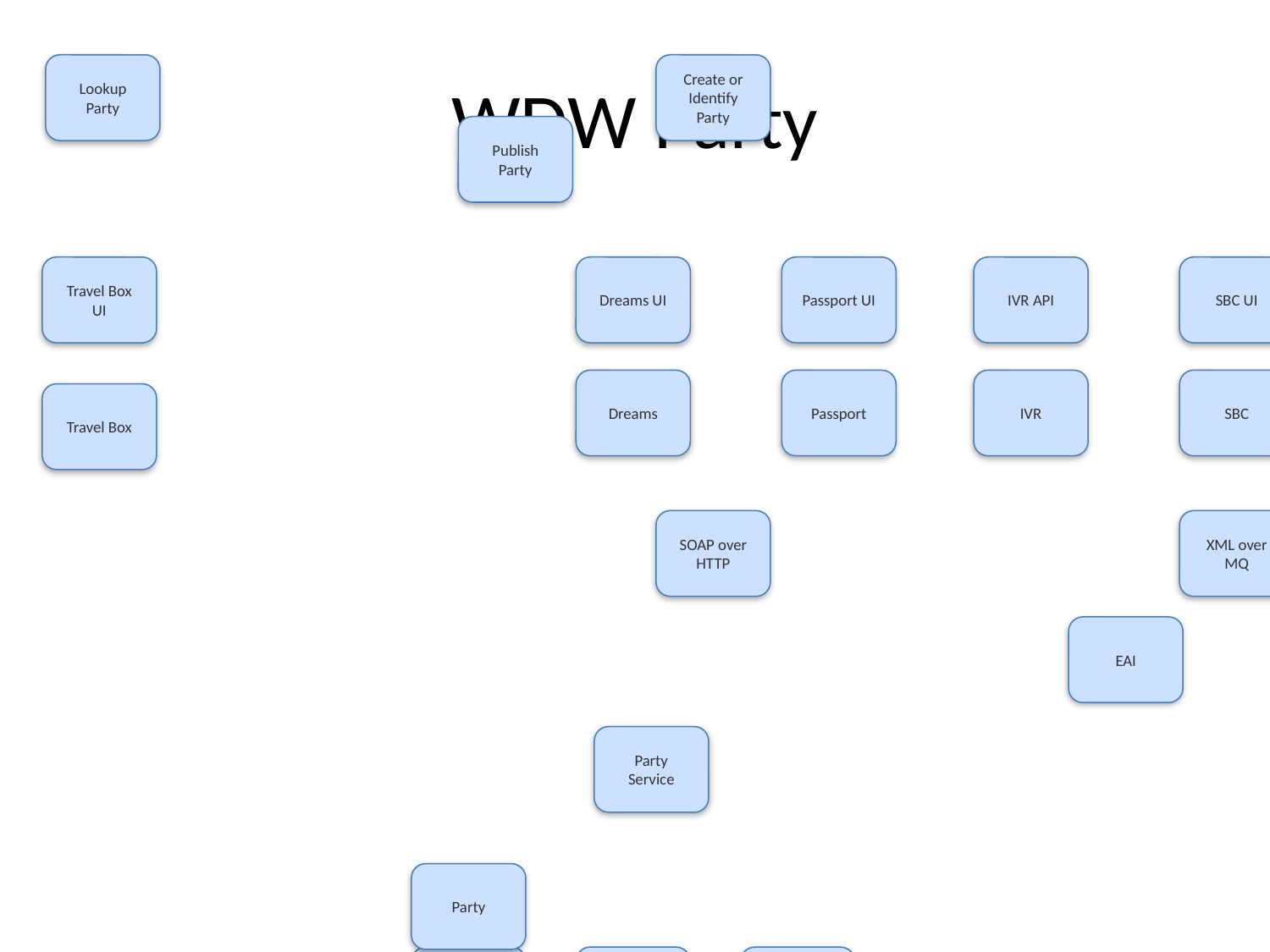

# WDW Party
Lookup Party
Create or Identify Party
Complete Lookup Party
Publish Party
Travel Box UI
Dreams UI
Passport UI
IVR API
SBC UI
PEPCOM UI
Dreams
Passport
IVR
SBC
PEPCOM
Travel Box
SOAP over HTTP
XML over MQ
SOAP over HTTP
EAI
Segment Services
Party Service
Party
Party Hub UI
Party Hub
GoMaster
JDBC
Offer
Sales Order
Data Warehouse
Purchase Order